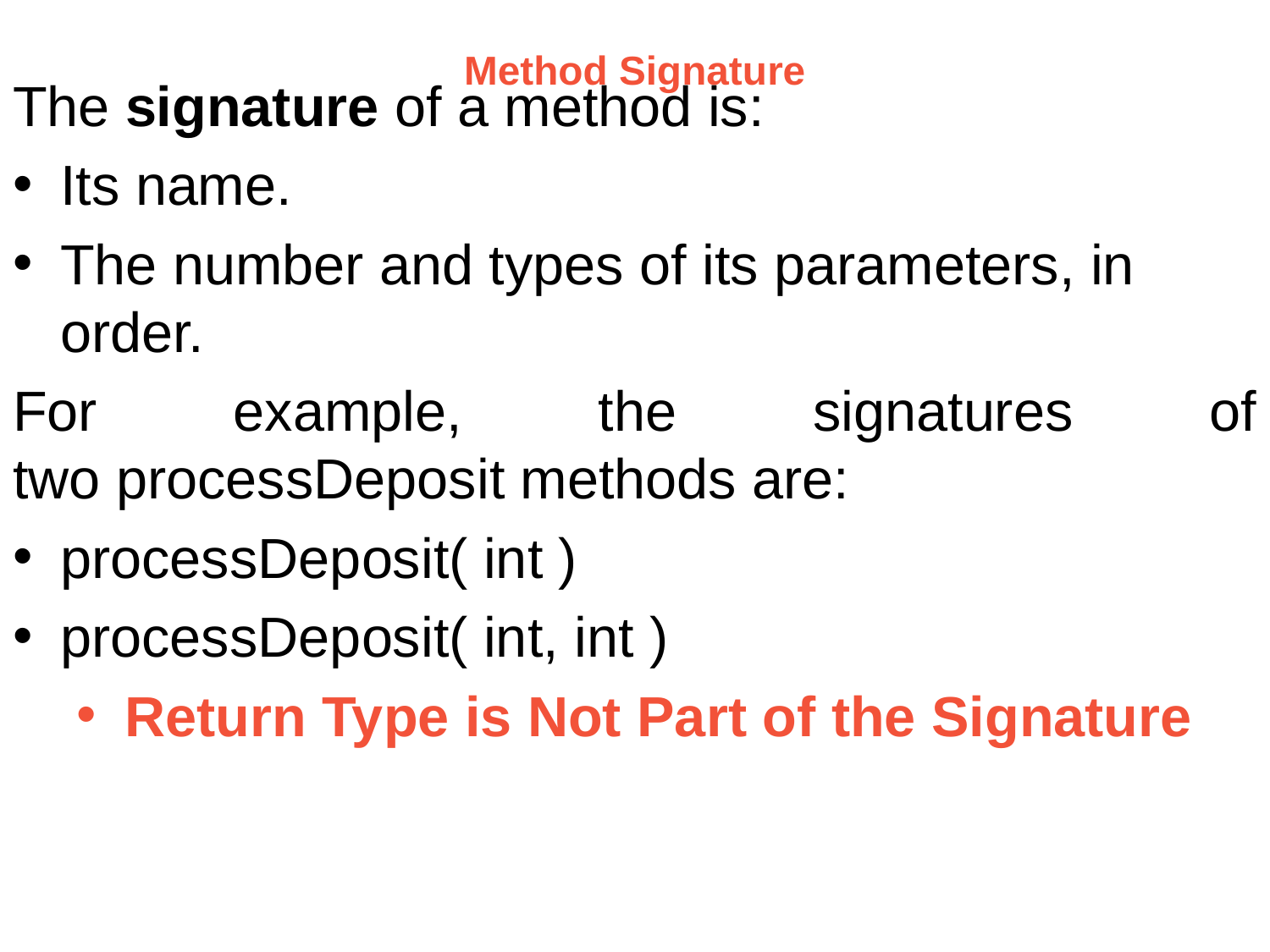

# Method Signature
The signature of a method is:
Its name.
The number and types of its parameters, in order.
For example, the signatures of two processDeposit methods are:
processDeposit( int )
processDeposit( int, int )
Return Type is Not Part of the Signature